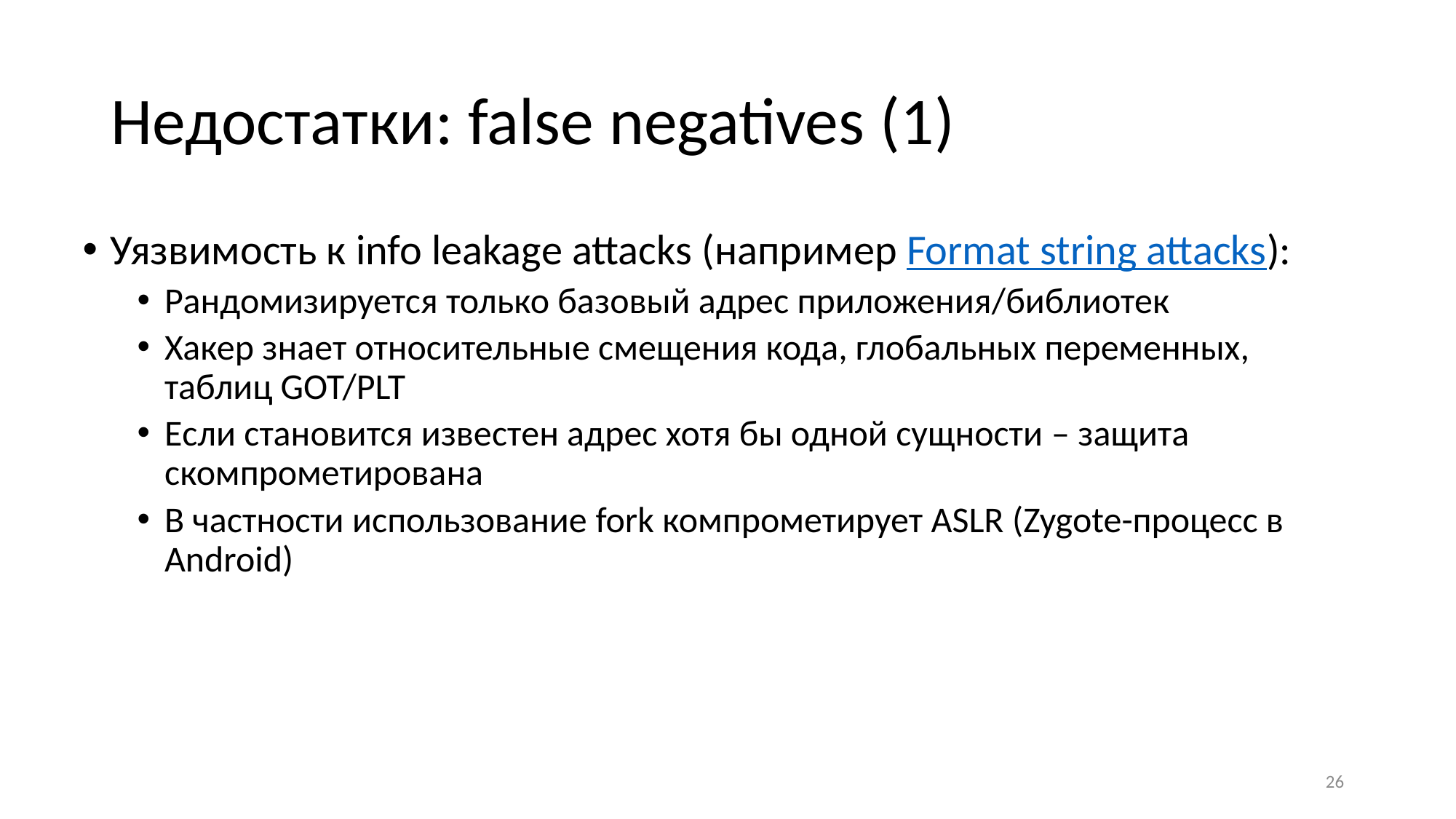

# Недостатки: false negatives (1)
Уязвимость к info leakage attacks (например Format string attacks):
Рандомизируется только базовый адрес приложения/библиотек
Хакер знает относительные смещения кода, глобальных переменных, таблиц GOT/PLT
Eсли становится известен адрес хотя бы одной сущности – защита скомпрометирована
В частности использование fork компрометирует ASLR (Zygote-процесс в Android)

26